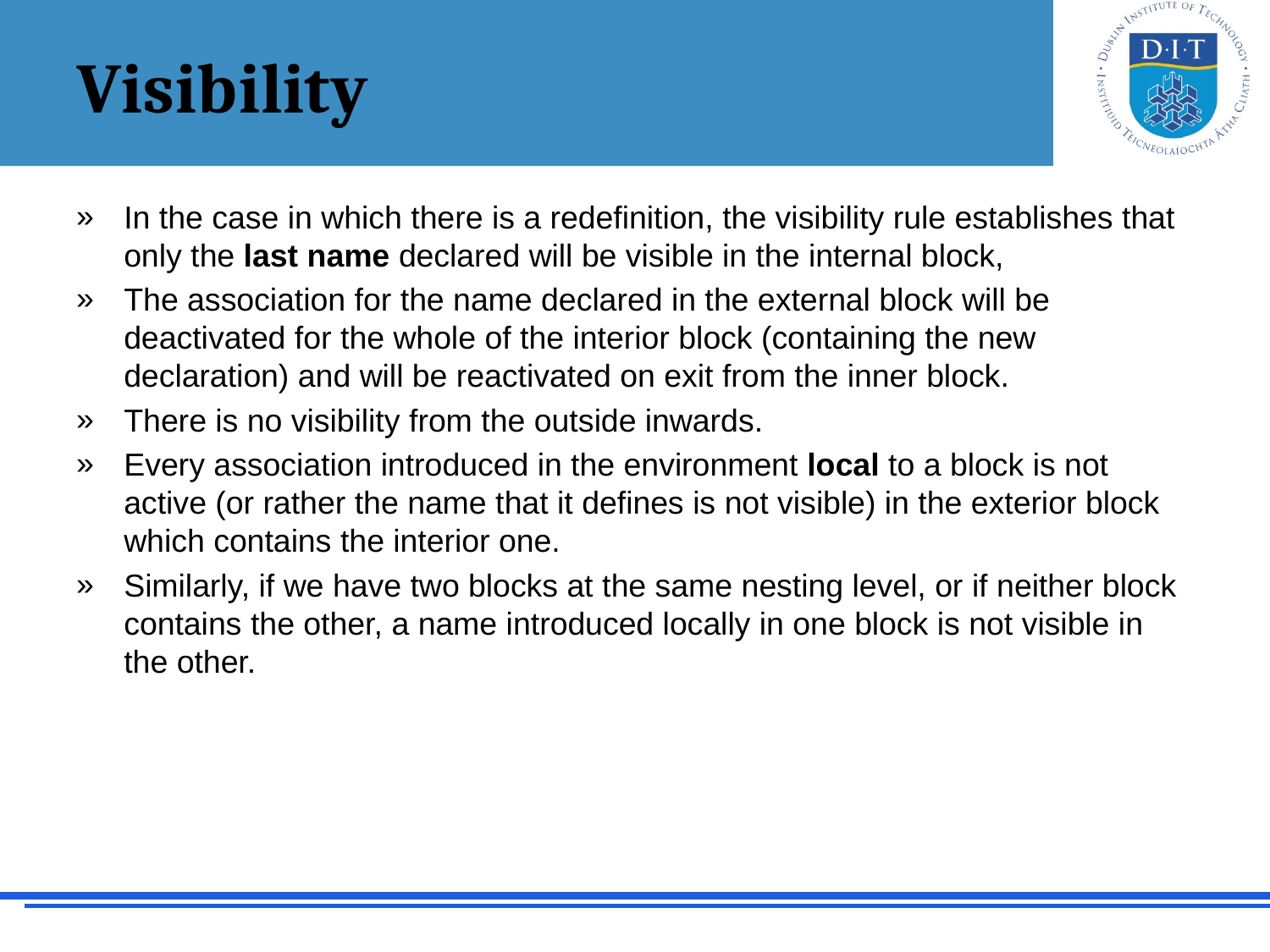

# Visibility
In the case in which there is a redefinition, the visibility rule establishes that only the last name declared will be visible in the internal block,
The association for the name declared in the external block will be deactivated for the whole of the interior block (containing the new declaration) and will be reactivated on exit from the inner block.
There is no visibility from the outside inwards.
Every association introduced in the environment local to a block is not active (or rather the name that it defines is not visible) in the exterior block which contains the interior one.
Similarly, if we have two blocks at the same nesting level, or if neither block contains the other, a name introduced locally in one block is not visible in the other.